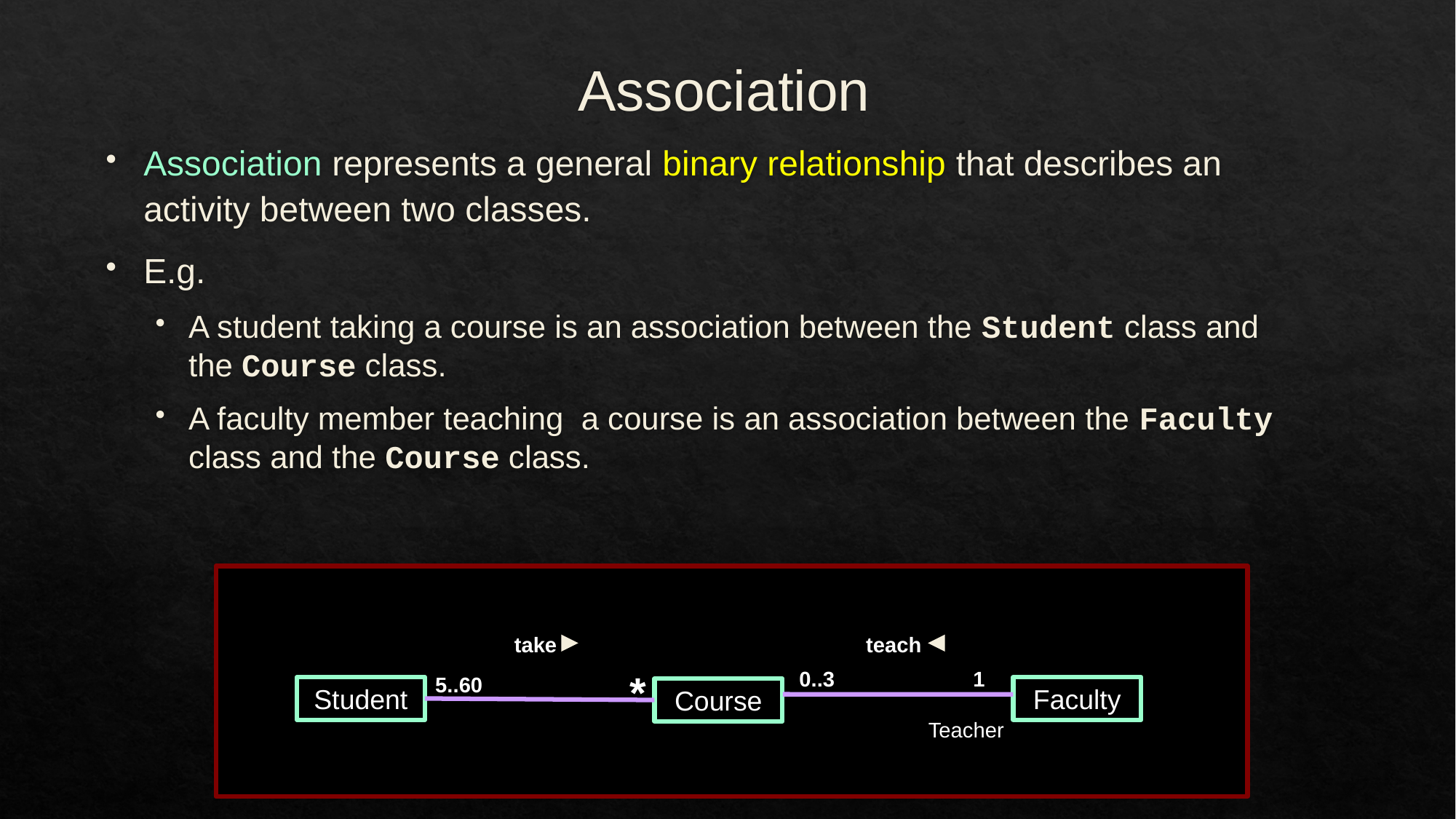

# Association
Association represents a general binary relationship that describes an activity between two classes.
E.g.
A student taking a course is an association between the Student class and the Course class.
A faculty member teaching  a course is an association between the Faculty class and the Course class.

take
teach

*
0..3
1
5..60
Student
Faculty
Course
Teacher